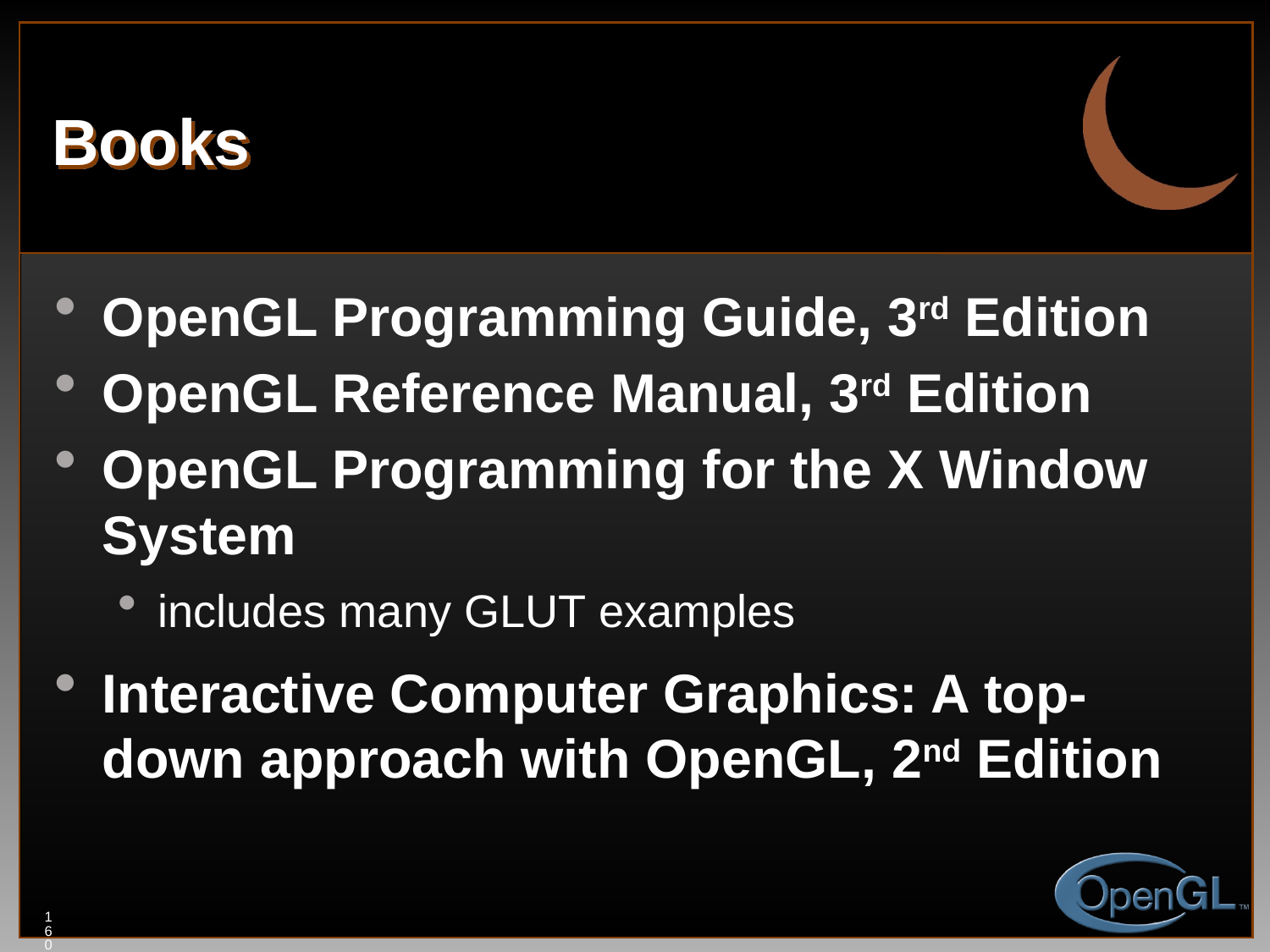

# Books
OpenGL Programming Guide, 3rd Edition
OpenGL Reference Manual, 3rd Edition
OpenGL Programming for the X Window System
includes many GLUT examples
Interactive Computer Graphics: A top-down approach with OpenGL, 2nd Edition
160